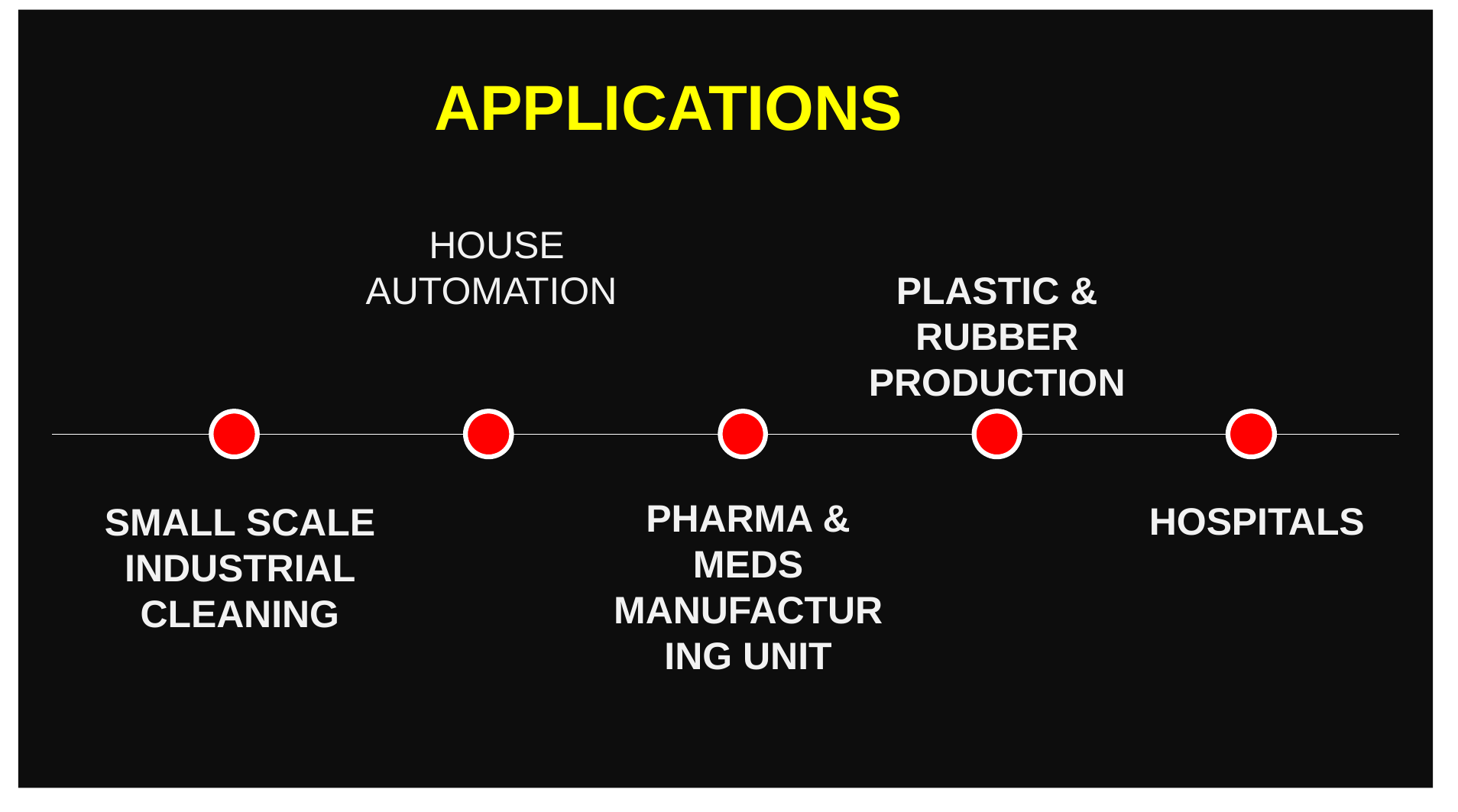

APPLICATIONS
 HOUSE AUTOMATION
PLASTIC & RUBBER PRODUCTION

PHARMA & MEDS
MANUFACTURING UNIT
HOSPITALS
SMALL SCALE INDUSTRIAL CLEANING